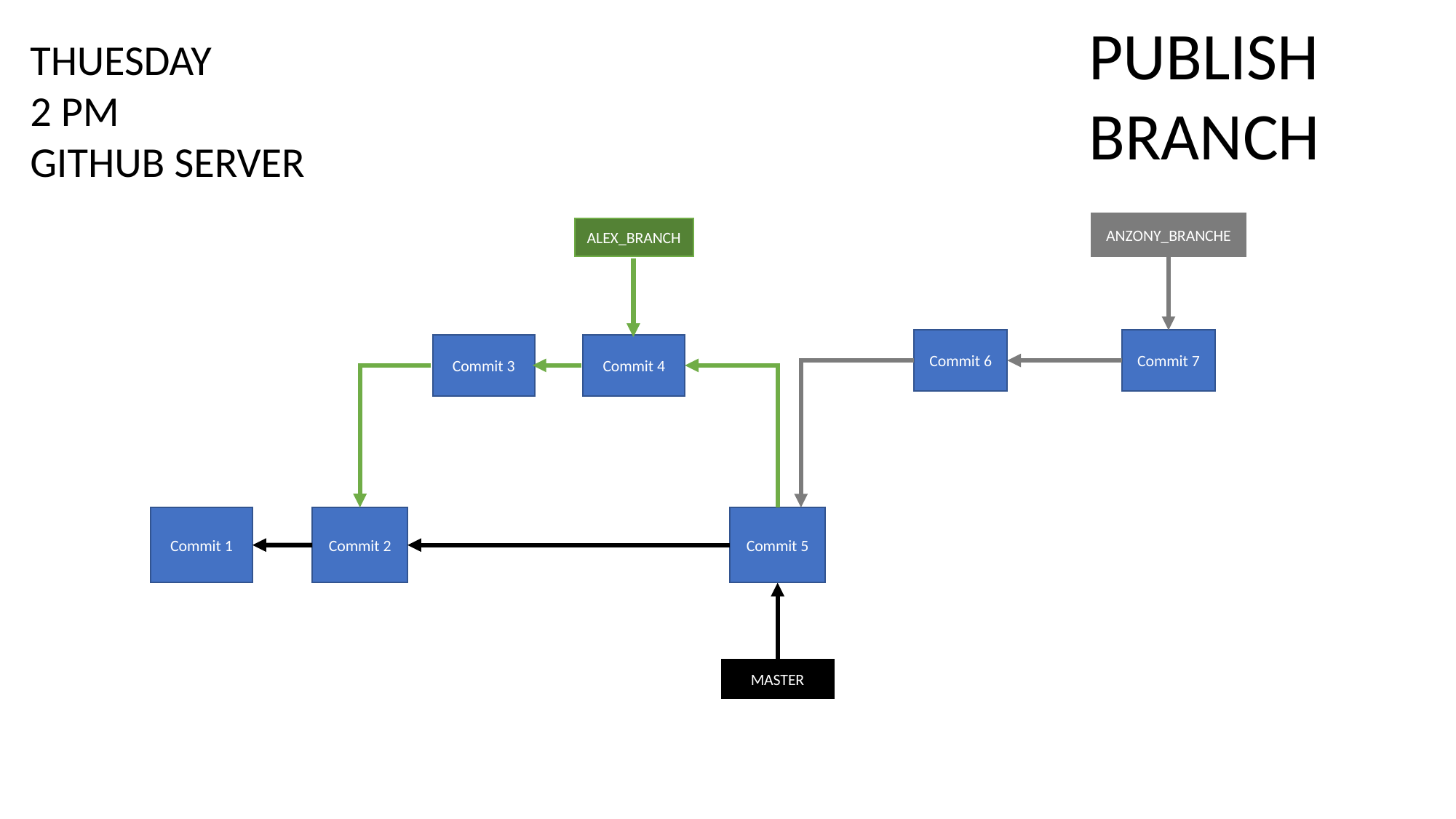

PUBLISH BRANCH
THUESDAY
2 PM
GITHUB SERVER
ANZONY_BRANCHE
ALEX_BRANCH
Commit 4
Commit 3
Commit 5
Commit 1
Commit 2
MASTER
Commit 7
Commit 6